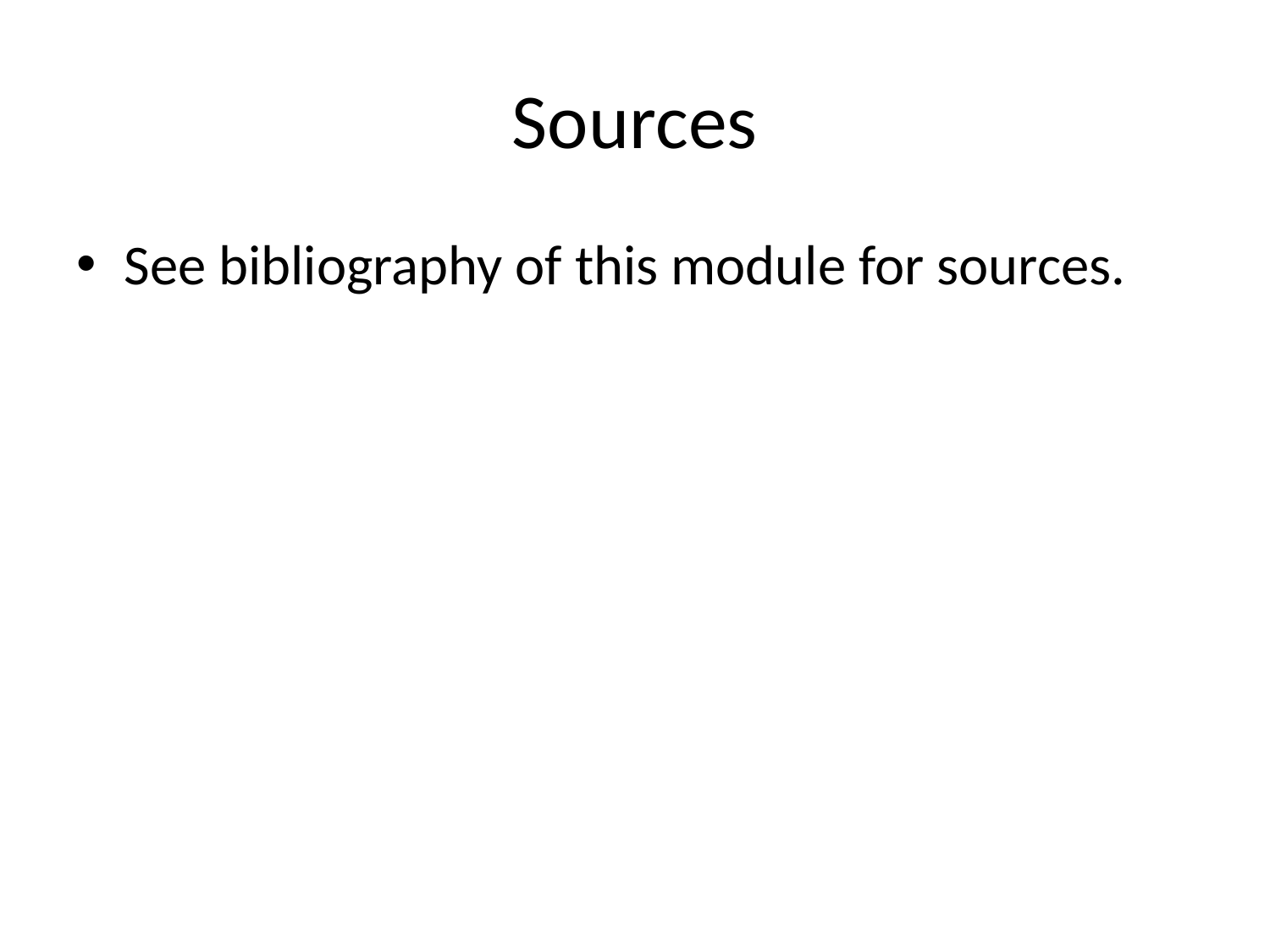

# Sources
See bibliography of this module for sources.